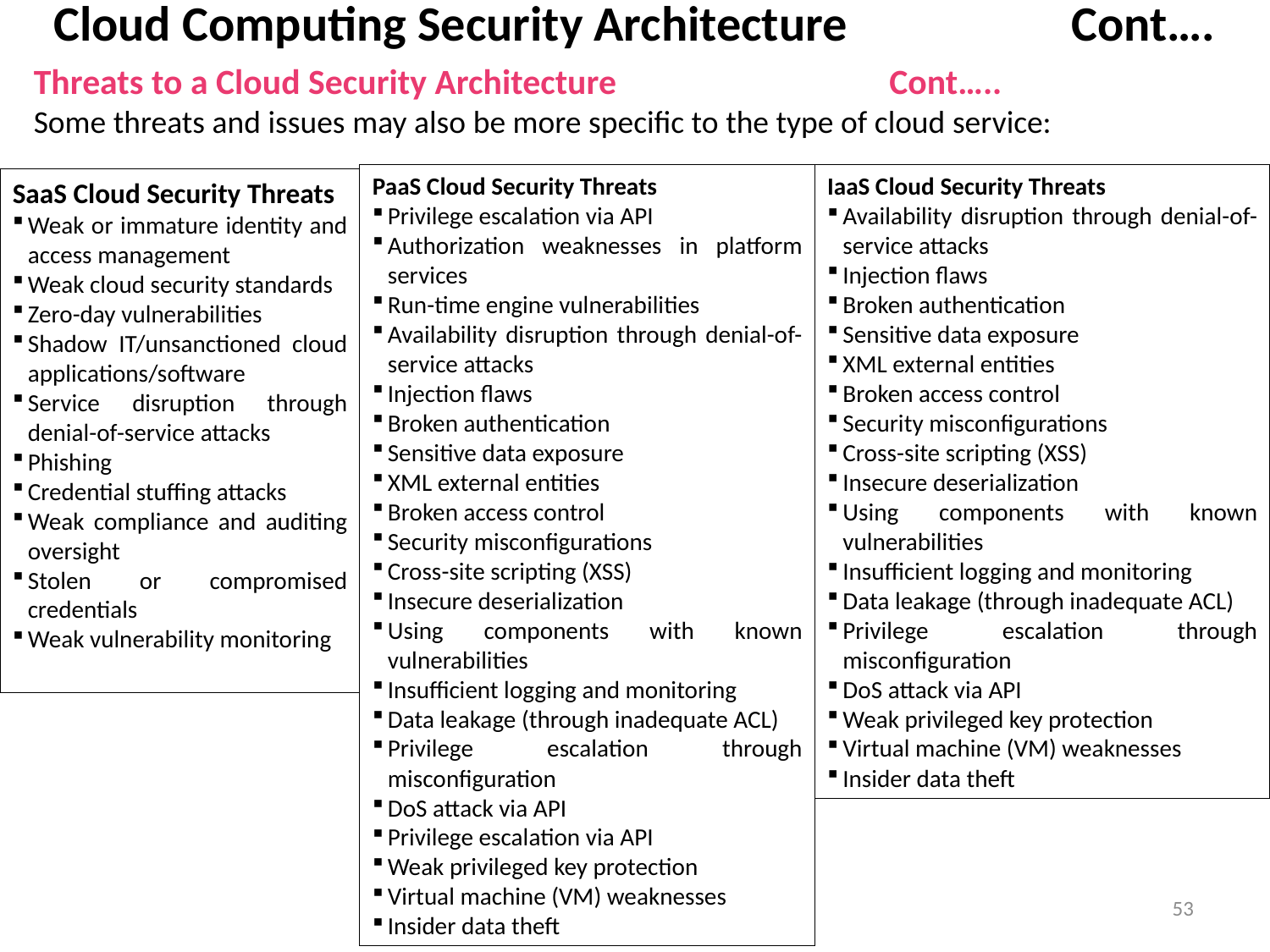

# Cloud Computing Security Architecture                    Cont….
Threats to a Cloud Security Architecture                                  Cont…..
Some threats and issues may also be more specific to the type of cloud service:

PaaS Cloud Security Threats
Privilege escalation via API
Authorization weaknesses in platform services
Run-time engine vulnerabilities
Availability disruption through denial-of-service attacks
Injection flaws
Broken authentication
Sensitive data exposure
XML external entities
Broken access control
Security misconfigurations
Cross-site scripting (XSS)
Insecure deserialization
Using components with known vulnerabilities
Insufficient logging and monitoring
Data leakage (through inadequate ACL)
Privilege escalation through misconfiguration
DoS attack via API
Privilege escalation via API
Weak privileged key protection
Virtual machine (VM) weaknesses
Insider data theft
IaaS Cloud Security Threats
Availability disruption through denial-of-service attacks
Injection flaws
Broken authentication
Sensitive data exposure
XML external entities
Broken access control
Security misconfigurations
Cross-site scripting (XSS)
Insecure deserialization
Using components with known vulnerabilities
Insufficient logging and monitoring
Data leakage (through inadequate ACL)
Privilege escalation through misconfiguration
DoS attack via API
Weak privileged key protection
Virtual machine (VM) weaknesses
Insider data theft
SaaS Cloud Security Threats
Weak or immature identity and access management
Weak cloud security standards
Zero-day vulnerabilities
Shadow IT/unsanctioned cloud applications/software
Service disruption through denial-of-service attacks
Phishing
Credential stuffing attacks
Weak compliance and auditing oversight
Stolen or compromised credentials
Weak vulnerability monitoring

53